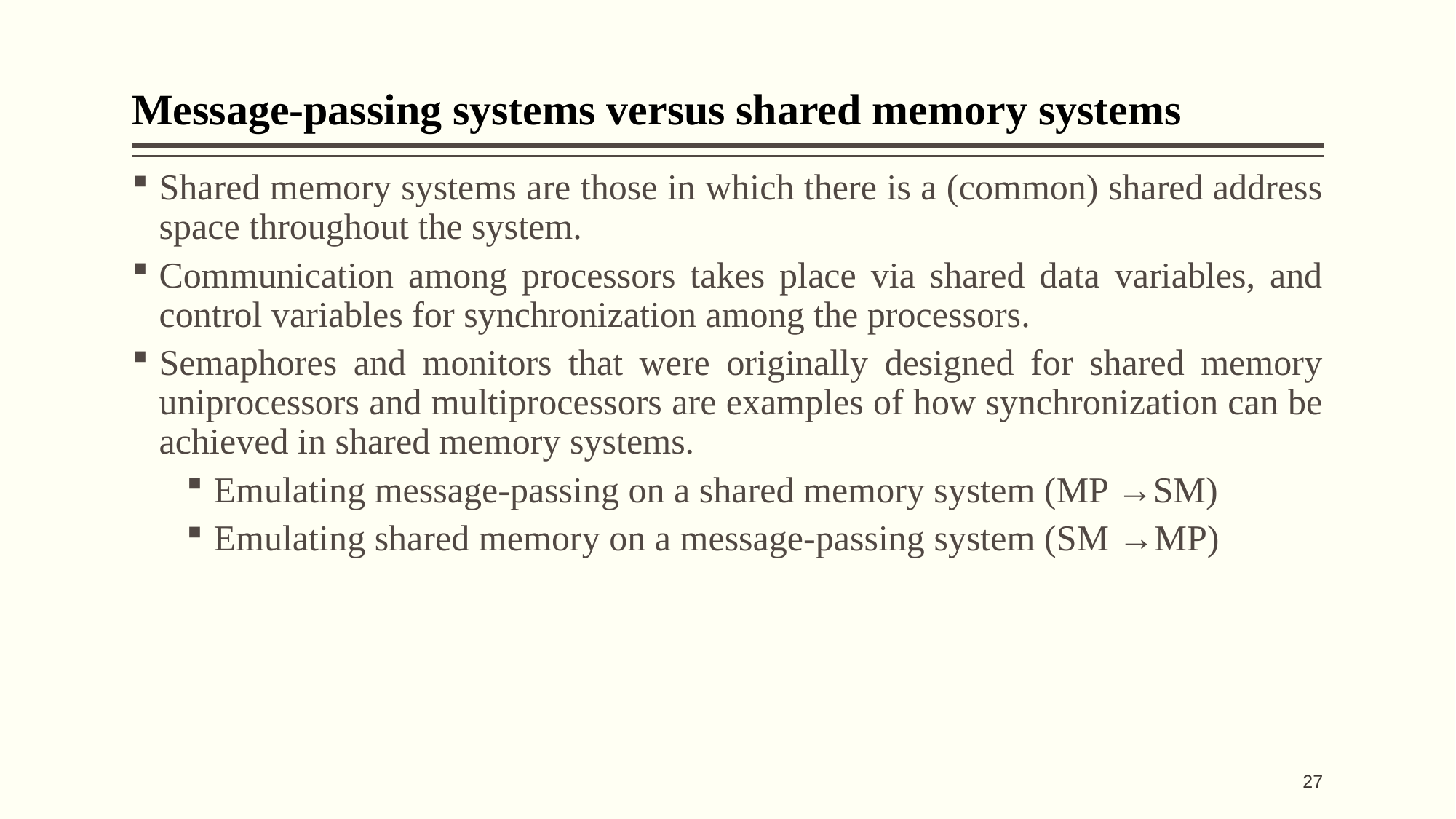

# Message-passing systems versus shared memory systems
Shared memory systems are those in which there is a (common) shared address space throughout the system.
Communication among processors takes place via shared data variables, and control variables for synchronization among the processors.
Semaphores and monitors that were originally designed for shared memory uniprocessors and multiprocessors are examples of how synchronization can be achieved in shared memory systems.
Emulating message-passing on a shared memory system (MP →SM)
Emulating shared memory on a message-passing system (SM →MP)

27